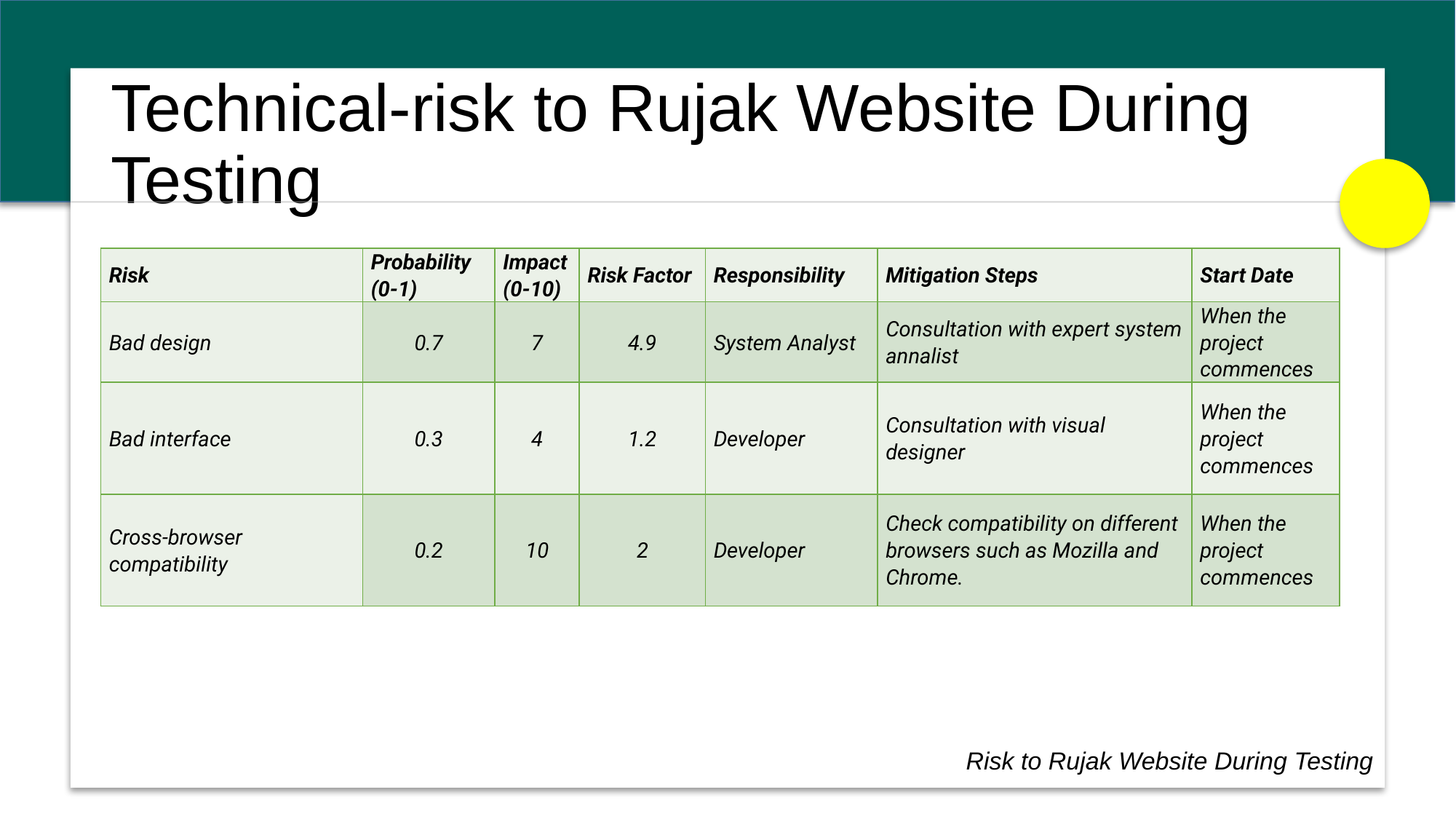

# Technical-risk to Rujak Website During Testing

| Risk | Probability (0-1) | Impact (0-10) | Risk Factor | Responsibility | Mitigation Steps | Start Date |
| --- | --- | --- | --- | --- | --- | --- |
| Bad design | 0.7 | 7 | 4.9 | System Analyst | Consultation with expert system annalist | When the project commences |
| Bad interface | 0.3 | 4 | 1.2 | Developer | Consultation with visual designer | When the project commences |
| Cross-browser compatibility | 0.2 | 10 | 2 | Developer | Check compatibility on different browsers such as Mozilla and Chrome. | When the project commences |
Risk to Rujak Website During Testing